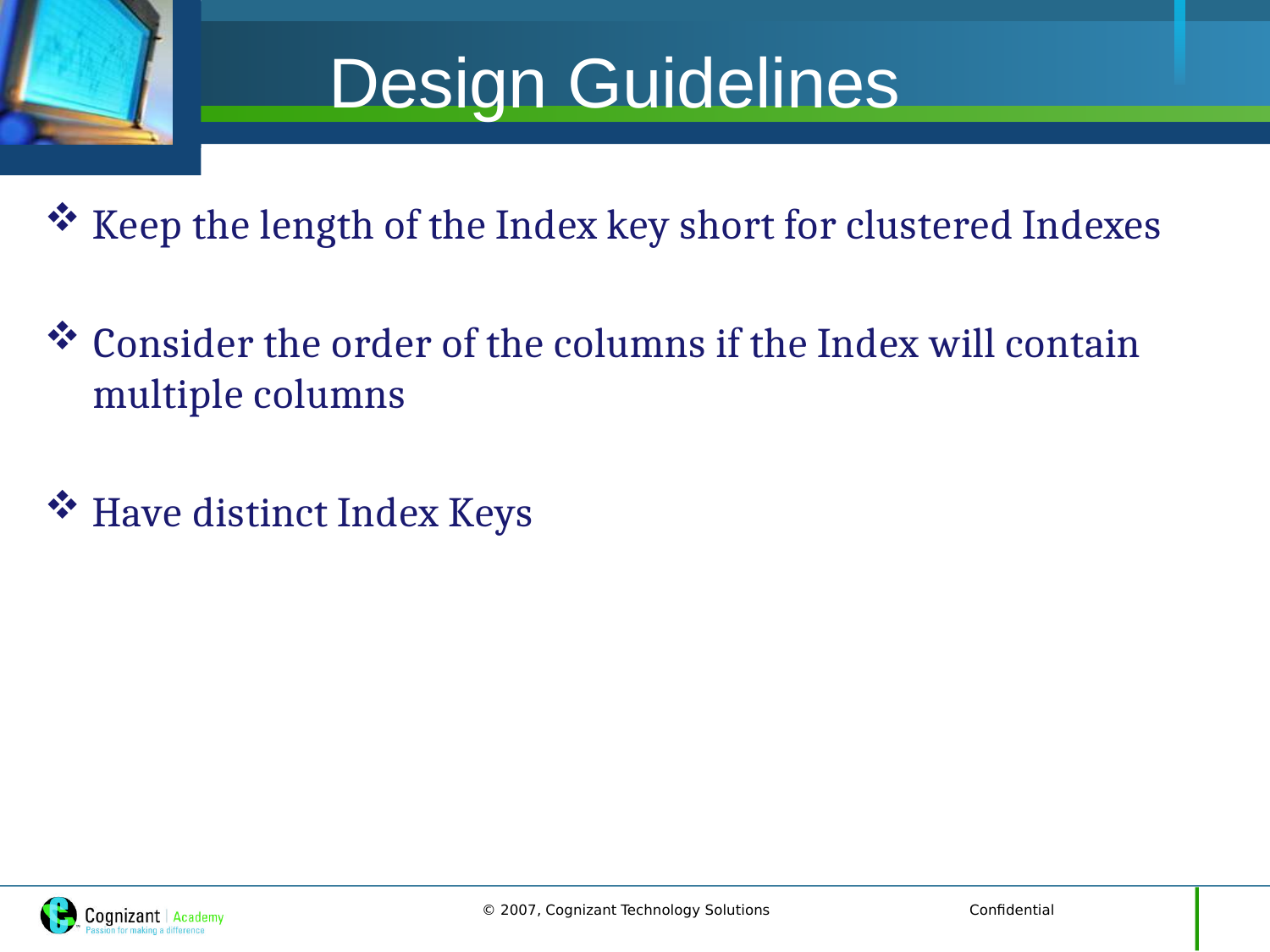

# Design Guidelines
Keep the length of the Index key short for clustered Indexes

Consider the order of the columns if the Index will contain multiple columns

Have distinct Index Keys